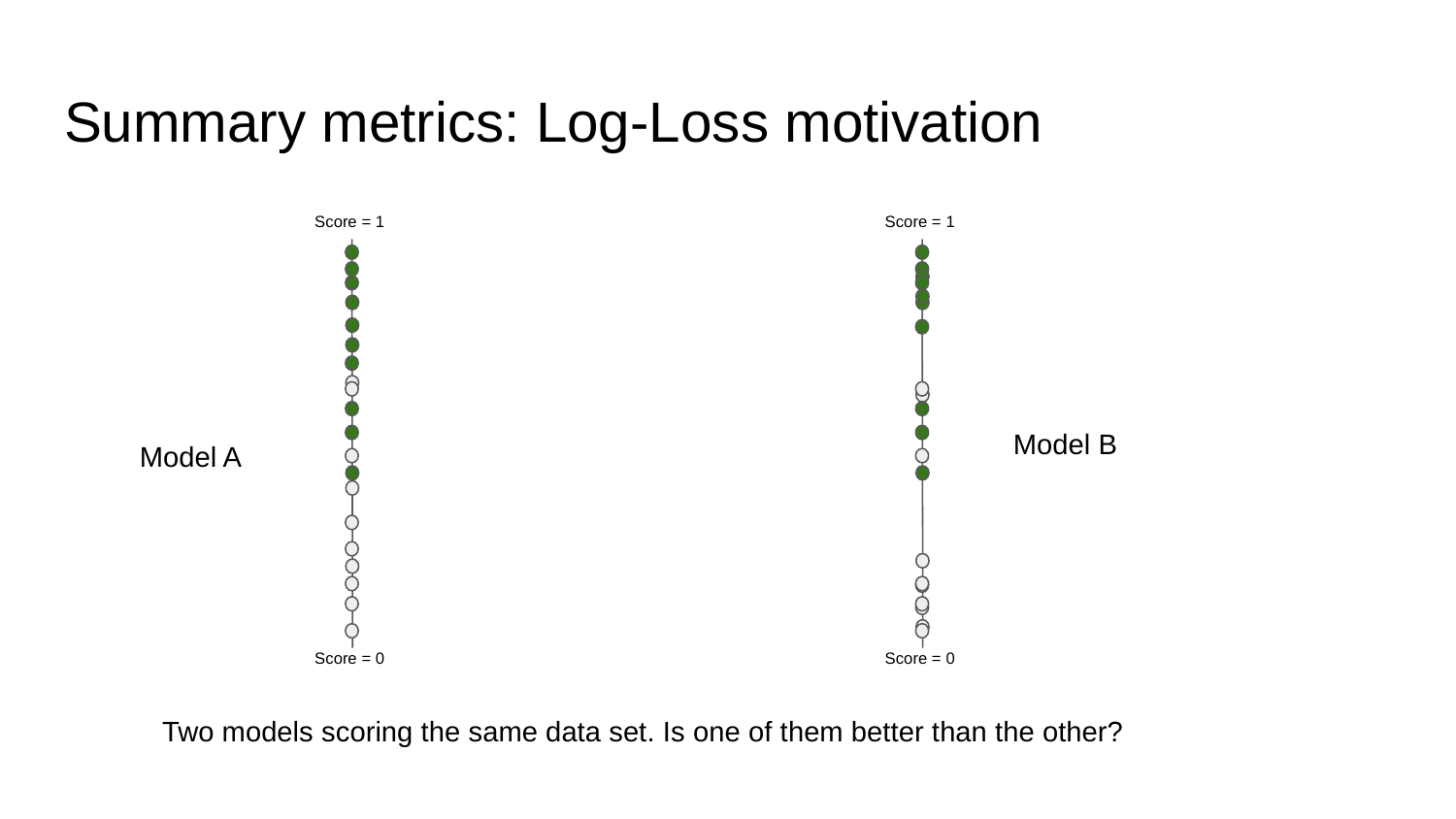

# Summary metrics: Log-Loss motivation
Score = 1
Score = 1

Model B
Model A

Score = 0
Score = 0
Two models scoring the same data set. Is one of them better than the other?